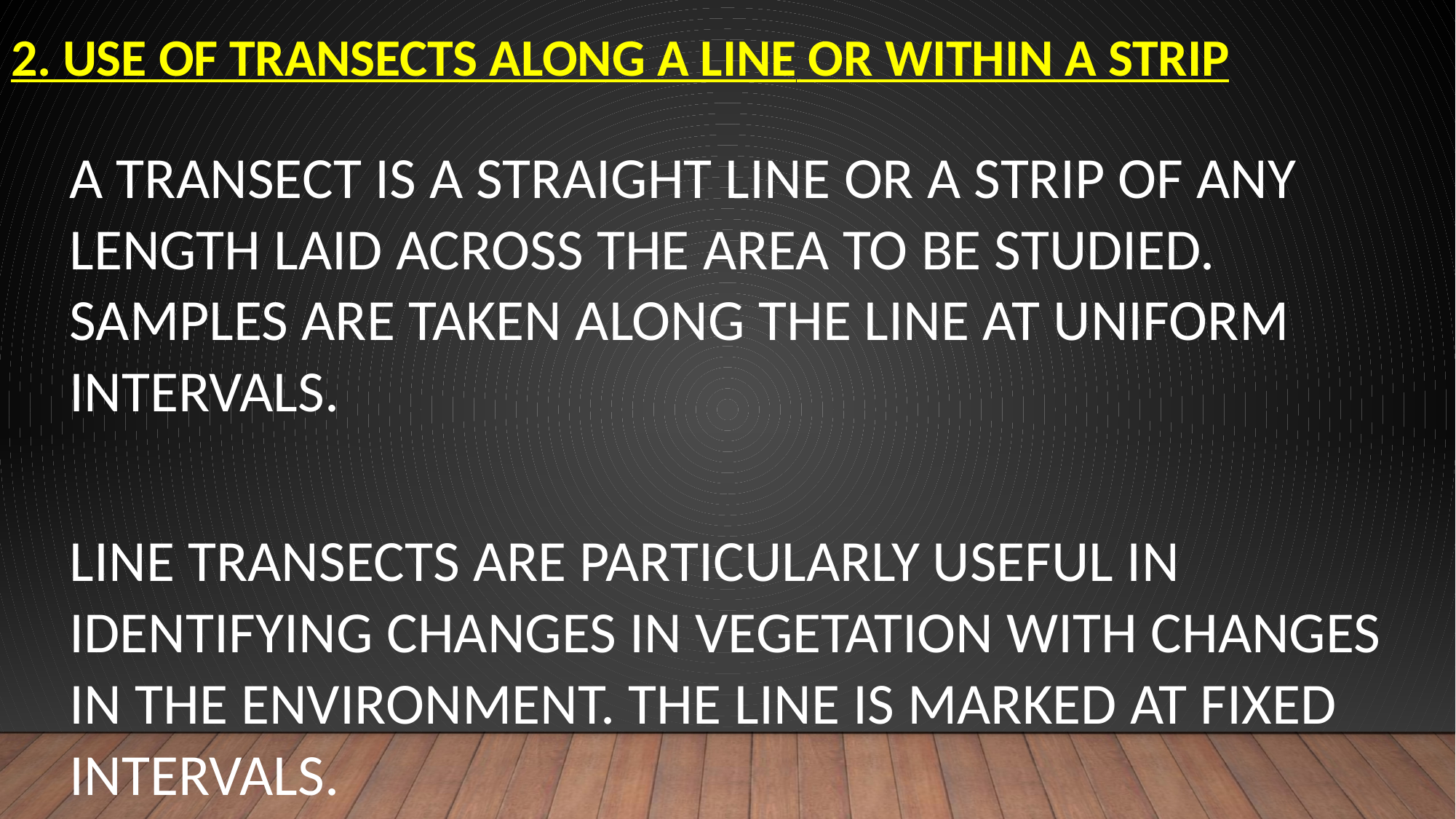

2. Use of transects along a line or within a strip

A transect is a straight line or a strip of any length laid across the area to be studied. Samples are taken along the line at uniform intervals.

Line transects are particularly useful in identifying changes in vegetation with changes in the environment. The line is marked at fixed intervals.